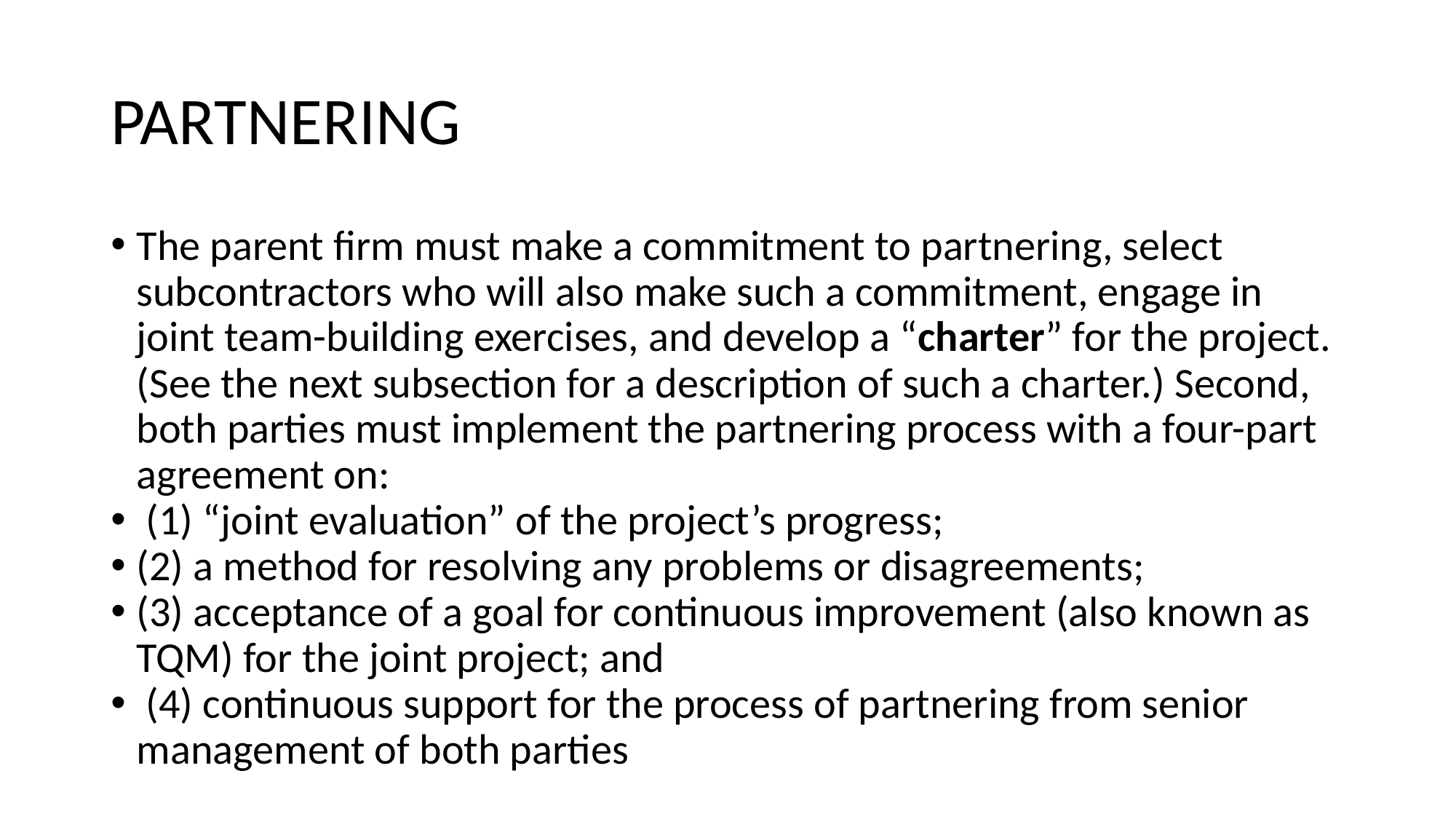

PARTNERING
The parent ﬁrm must make a commitment to partnering, select subcontractors who will also make such a commitment, engage in joint team-building exercises, and develop a “charter” for the project. (See the next subsection for a description of such a charter.) Second, both parties must implement the partnering process with a four-part agreement on:
 (1) “joint evaluation” of the project’s progress;
(2) a method for resolving any problems or disagreements;
(3) acceptance of a goal for continuous improvement (also known as TQM) for the joint project; and
 (4) continuous support for the process of partnering from senior management of both parties